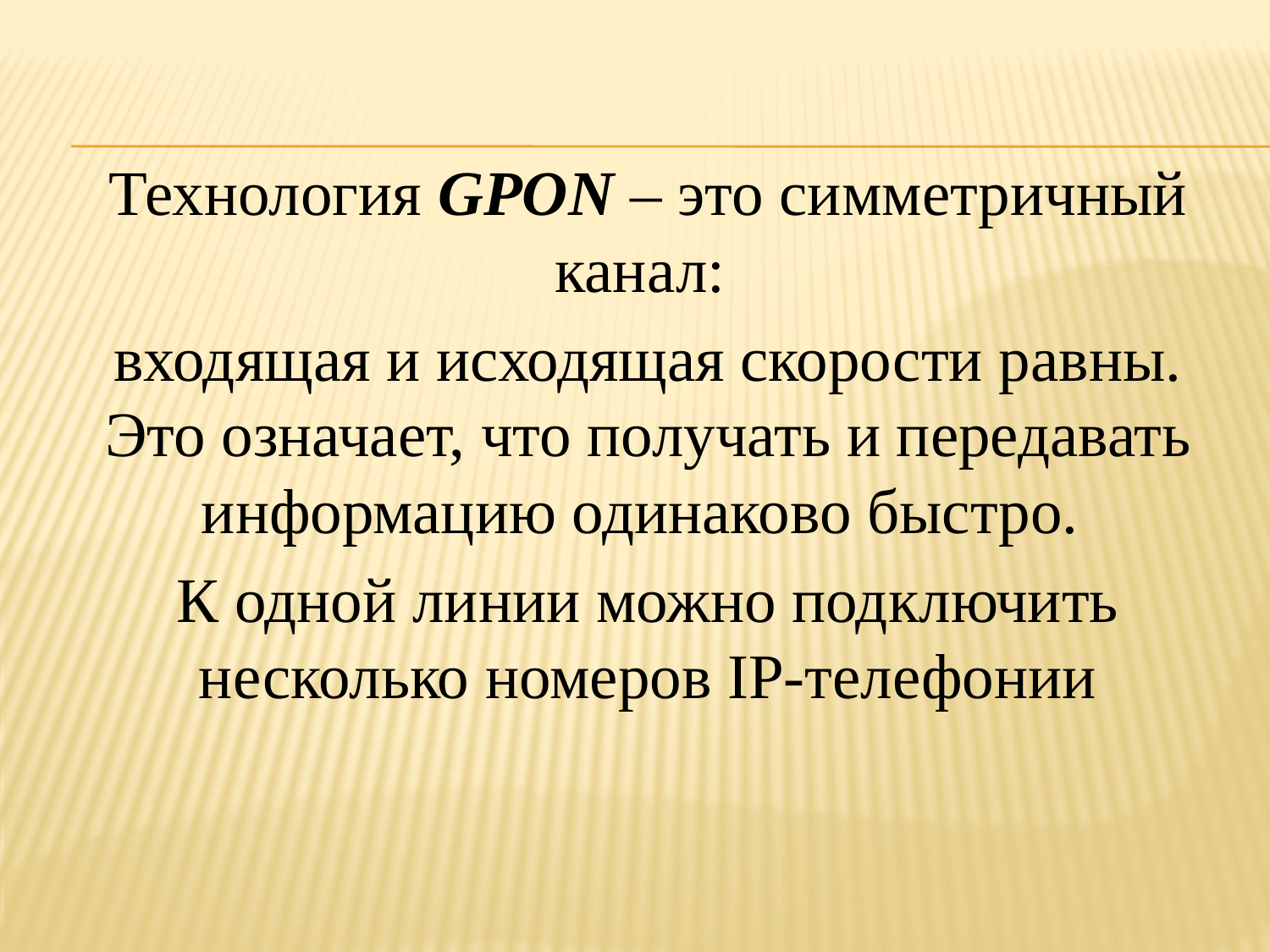

Технология GPON – это симметричный канал:
входящая и исходящая скорости равны. Это означает, что получать и передавать информацию одинаково быстро.
К одной линии можно подключить несколько номеров IP-телефонии